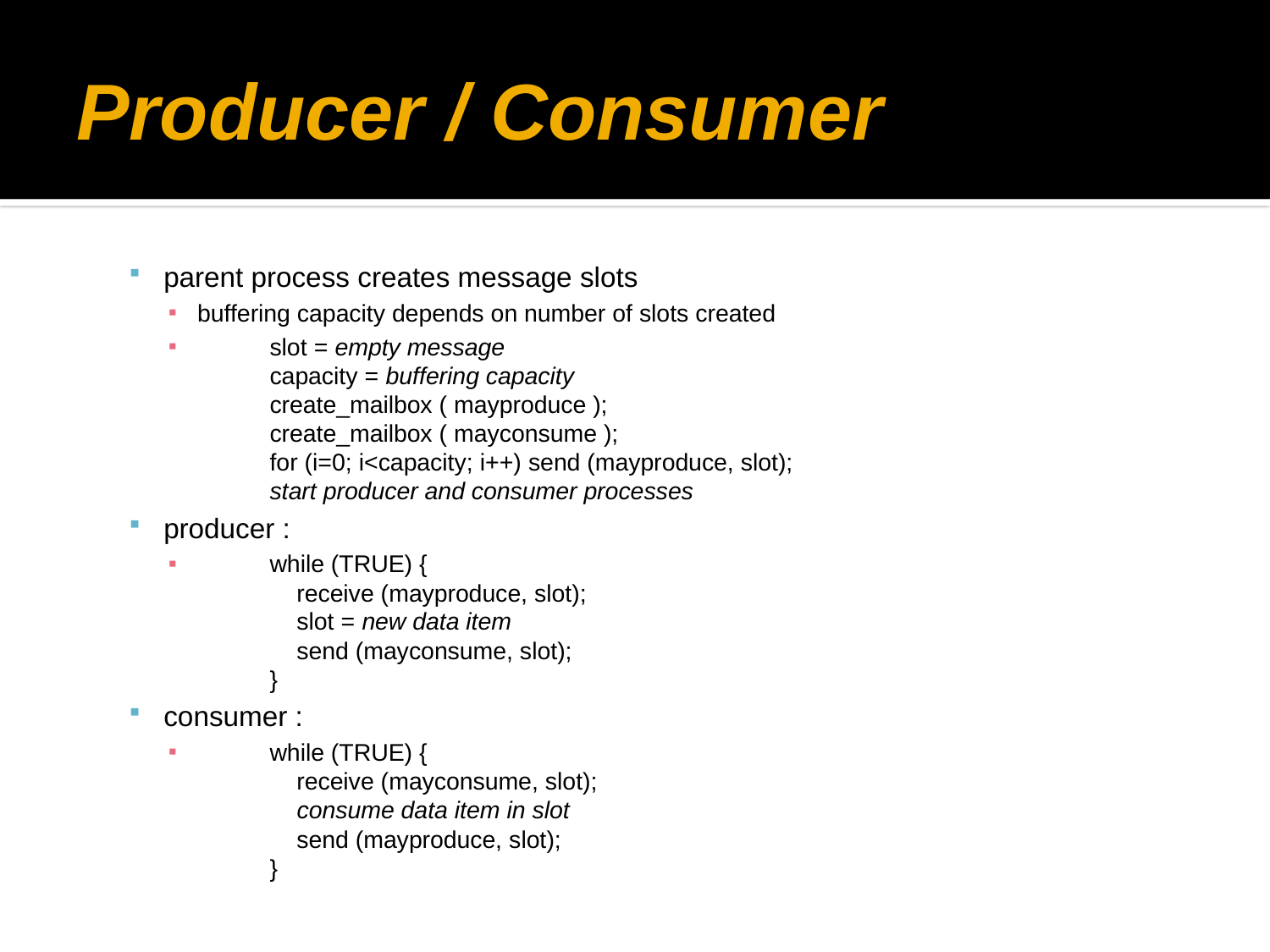

# Producer / Consumer
parent process creates message slots
buffering capacity depends on number of slots created
 	slot = empty message
 	capacity = buffering capacity
	create_mailbox ( mayproduce );
	create_mailbox ( mayconsume );
	for (i=0; i<capacity; i++) send (mayproduce, slot);
		start producer and consumer processes
producer :
 	while (TRUE) {
		    receive (mayproduce, slot);
		    slot = new data item
		    send (mayconsume, slot);
		}
consumer :
 	while (TRUE) {
		    receive (mayconsume, slot);
		    consume data item in slot
		    send (mayproduce, slot);
		}